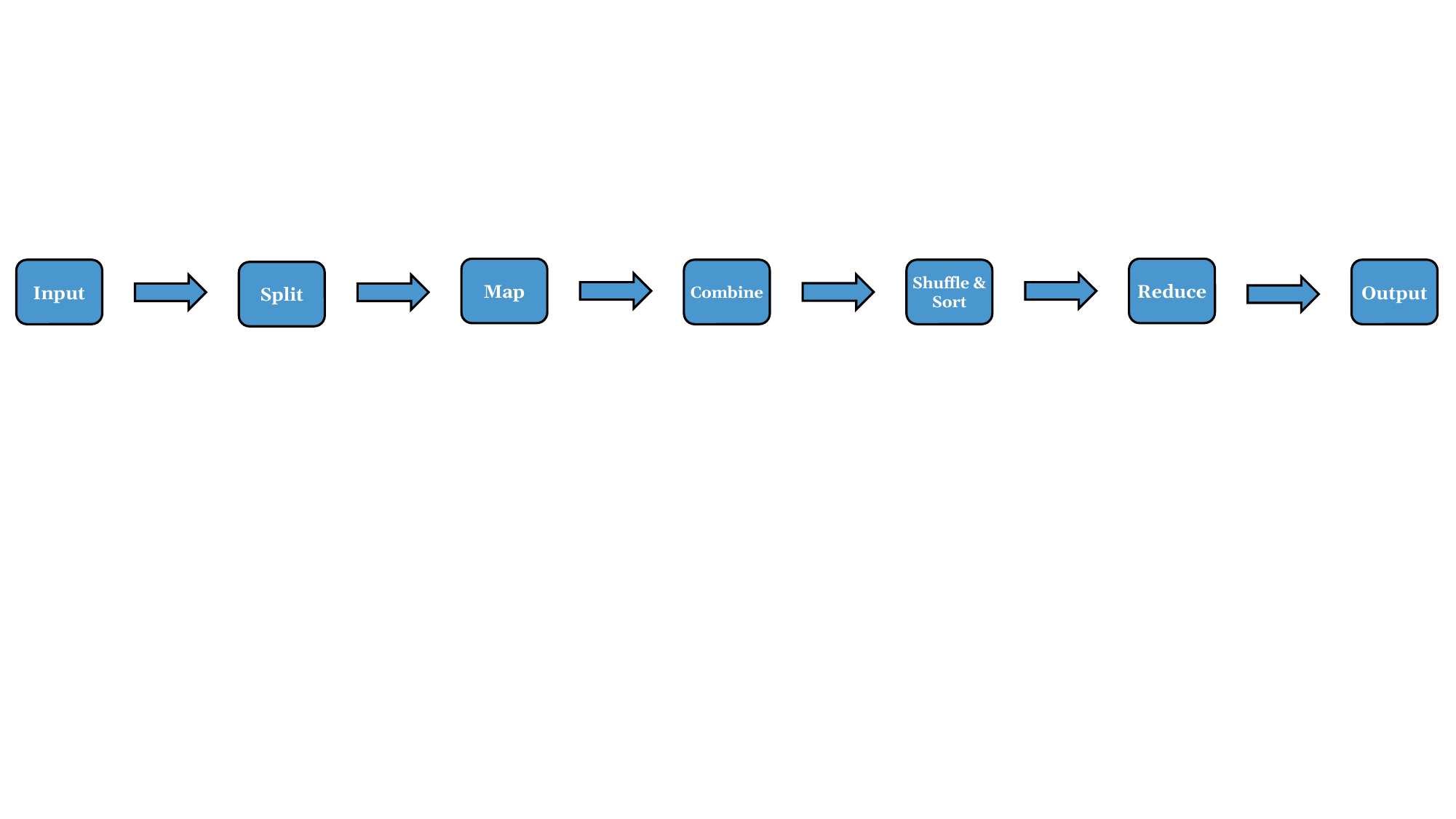

Map
Reduce
Input
Combine
Shuffle & Sort
Output
Split